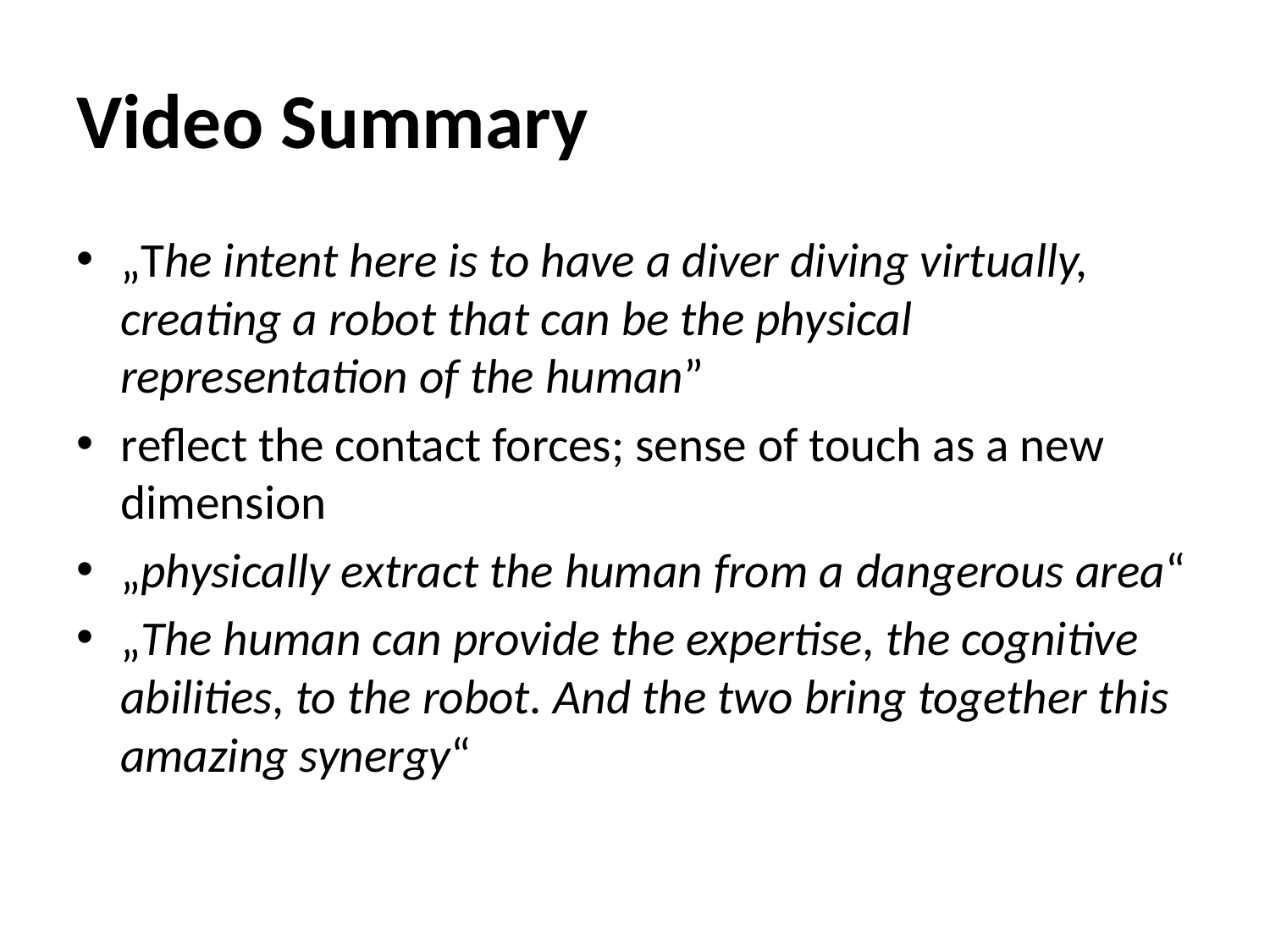

# Video Summary
„The intent here is to have a diver diving virtually, creating a robot that can be the physical representation of the human”
reflect the contact forces; sense of touch as a new dimension
„physically extract the human from a dangerous area“
„The human can provide the expertise, the cognitive abilities, to the robot. And the two bring together this amazing synergy“